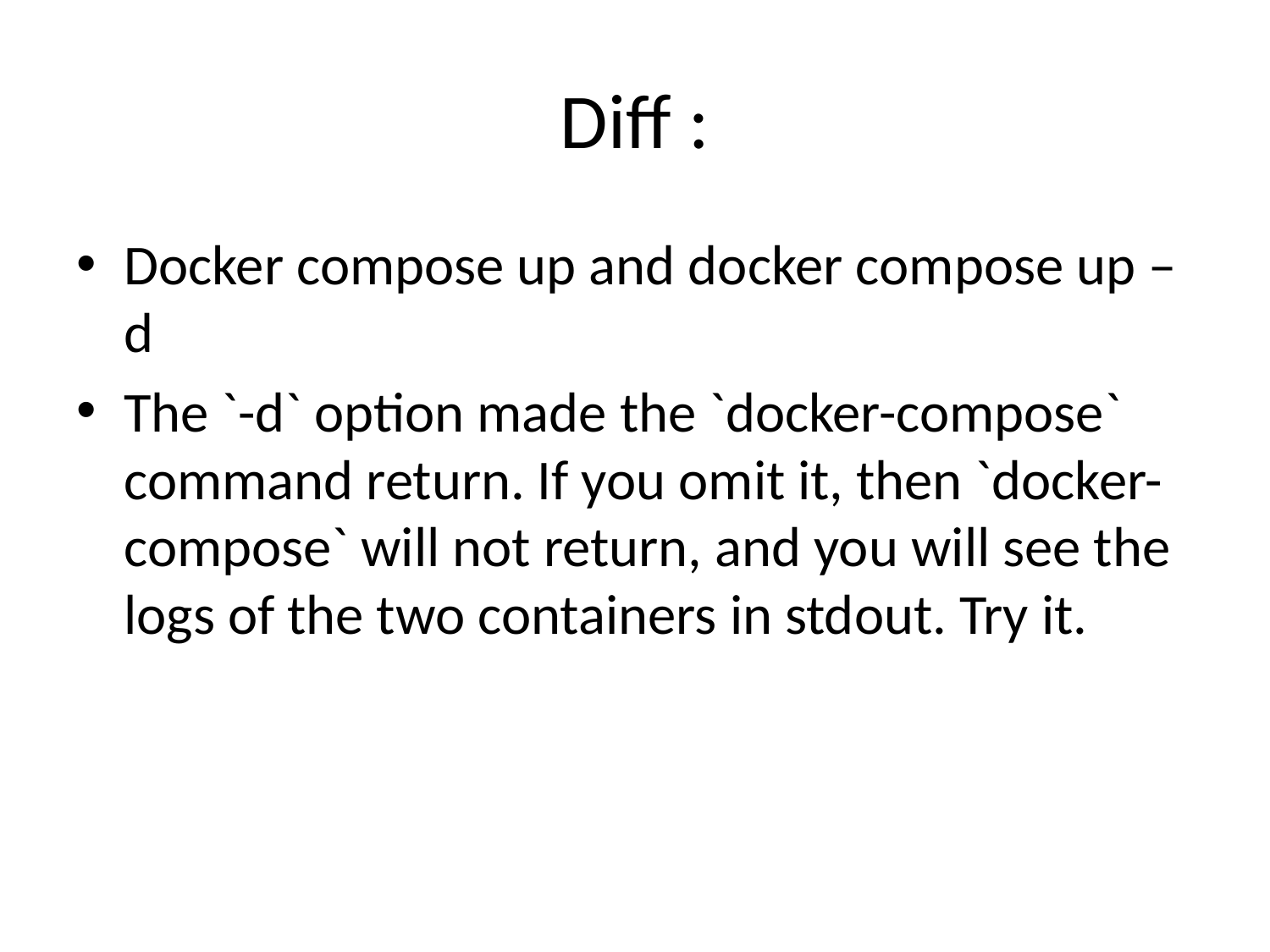

# Diff :
Docker compose up and docker compose up –d
The `-d` option made the `docker-compose` command return. If you omit it, then `docker-compose` will not return, and you will see the logs of the two containers in stdout. Try it.